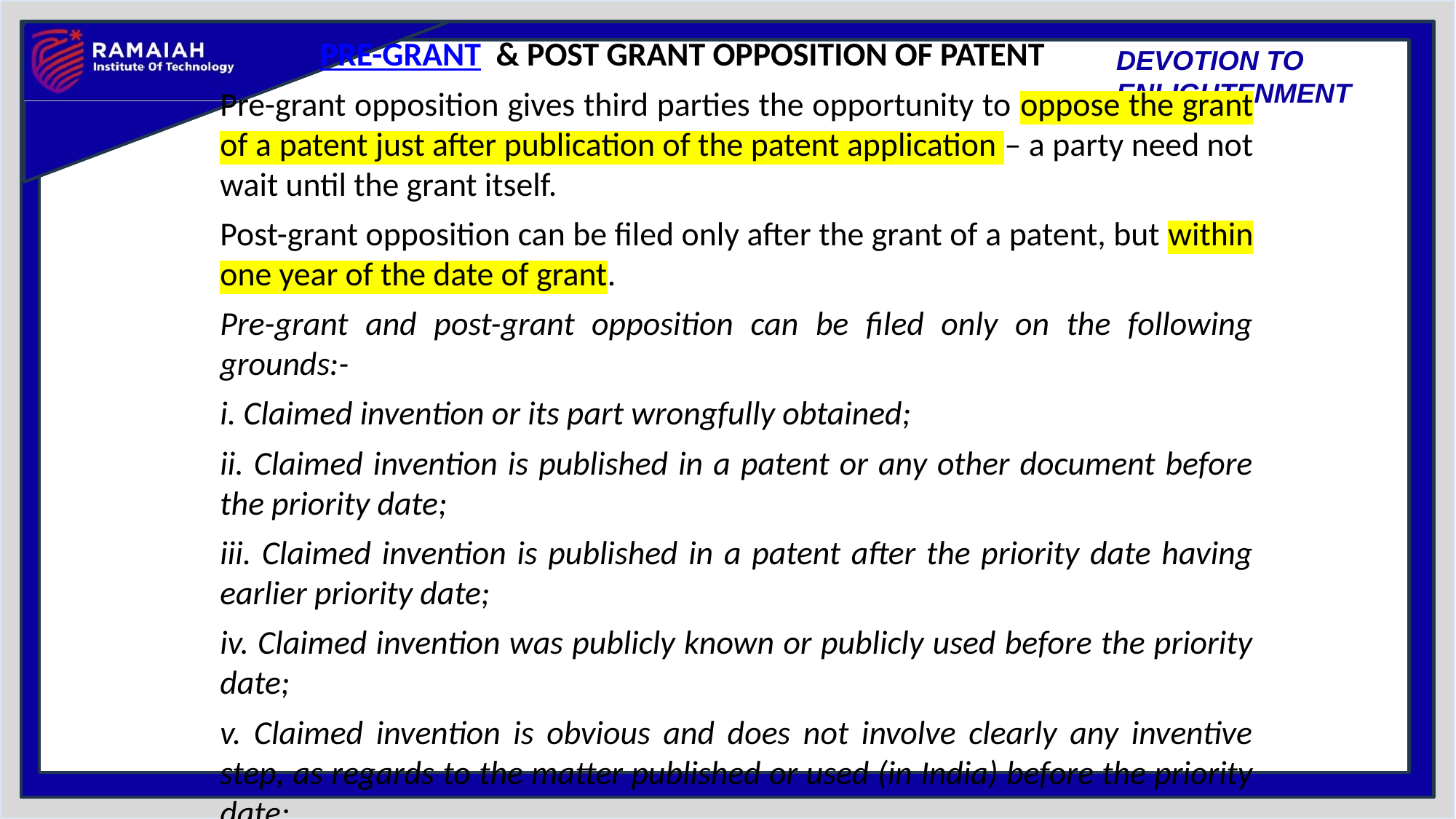

PRE-GRANT  & POST GRANT OPPOSITION OF PATENT
Pre-grant opposition gives third parties the opportunity to oppose the grant of a patent just after publication of the patent application – a party need not wait until the grant itself.
Post-grant opposition can be filed only after the grant of a patent, but within one year of the date of grant.
Pre-grant and post-grant opposition can be filed only on the following grounds:-
i. Claimed invention or its part wrongfully obtained;
ii. Claimed invention is published in a patent or any other document before the priority date;
iii. Claimed invention is published in a patent after the priority date having earlier priority date;
iv. Claimed invention was publicly known or publicly used before the priority date;
v. Claimed invention is obvious and does not involve clearly any inventive step, as regards to the matter published or used (in India) before the priority date;